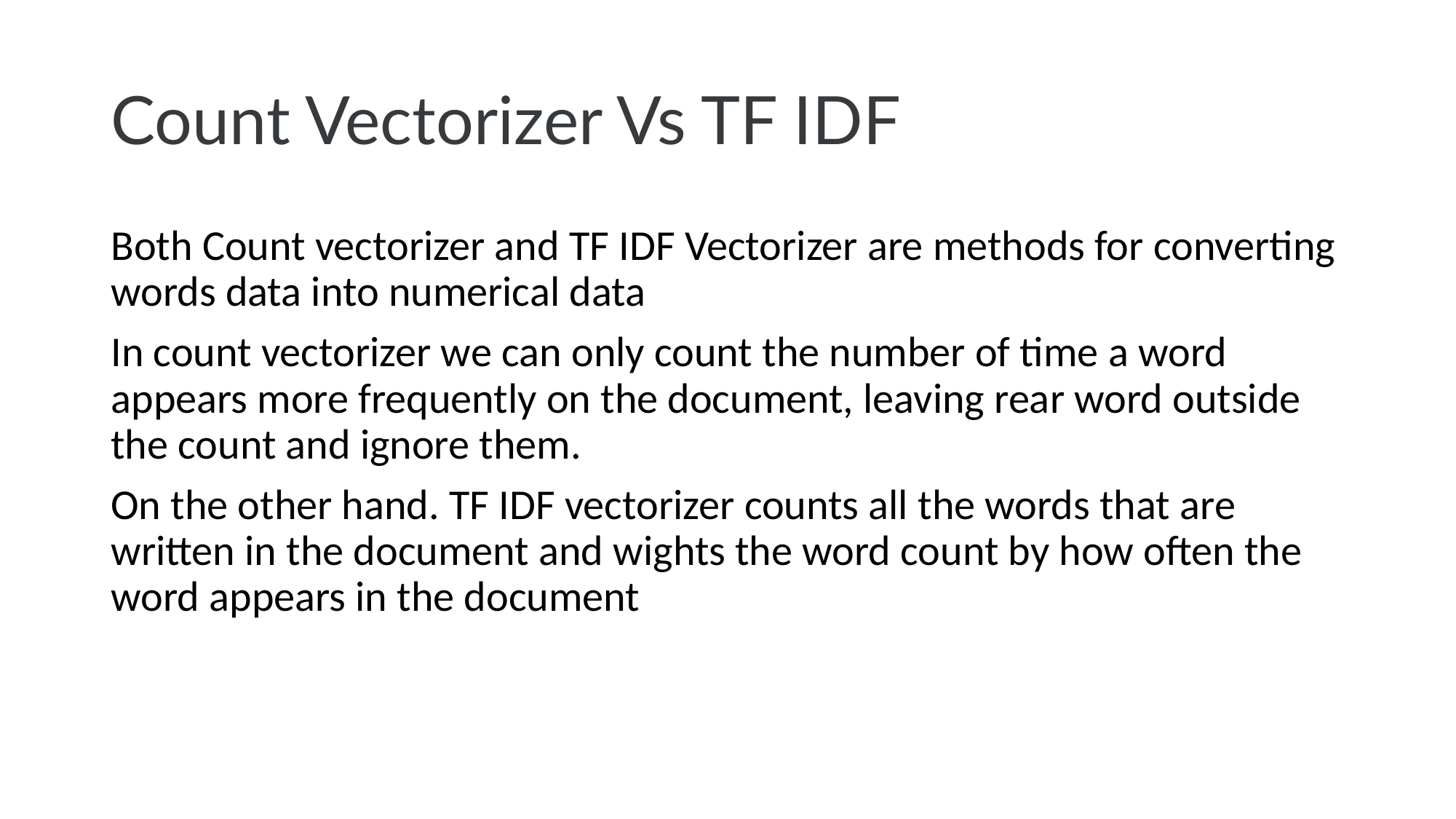

# Count Vectorizer Vs TF IDF
Both Count vectorizer and TF IDF Vectorizer are methods for converting words data into numerical data
In count vectorizer we can only count the number of time a word appears more frequently on the document, leaving rear word outside the count and ignore them.
On the other hand. TF IDF vectorizer counts all the words that are written in the document and wights the word count by how often the word appears in the document